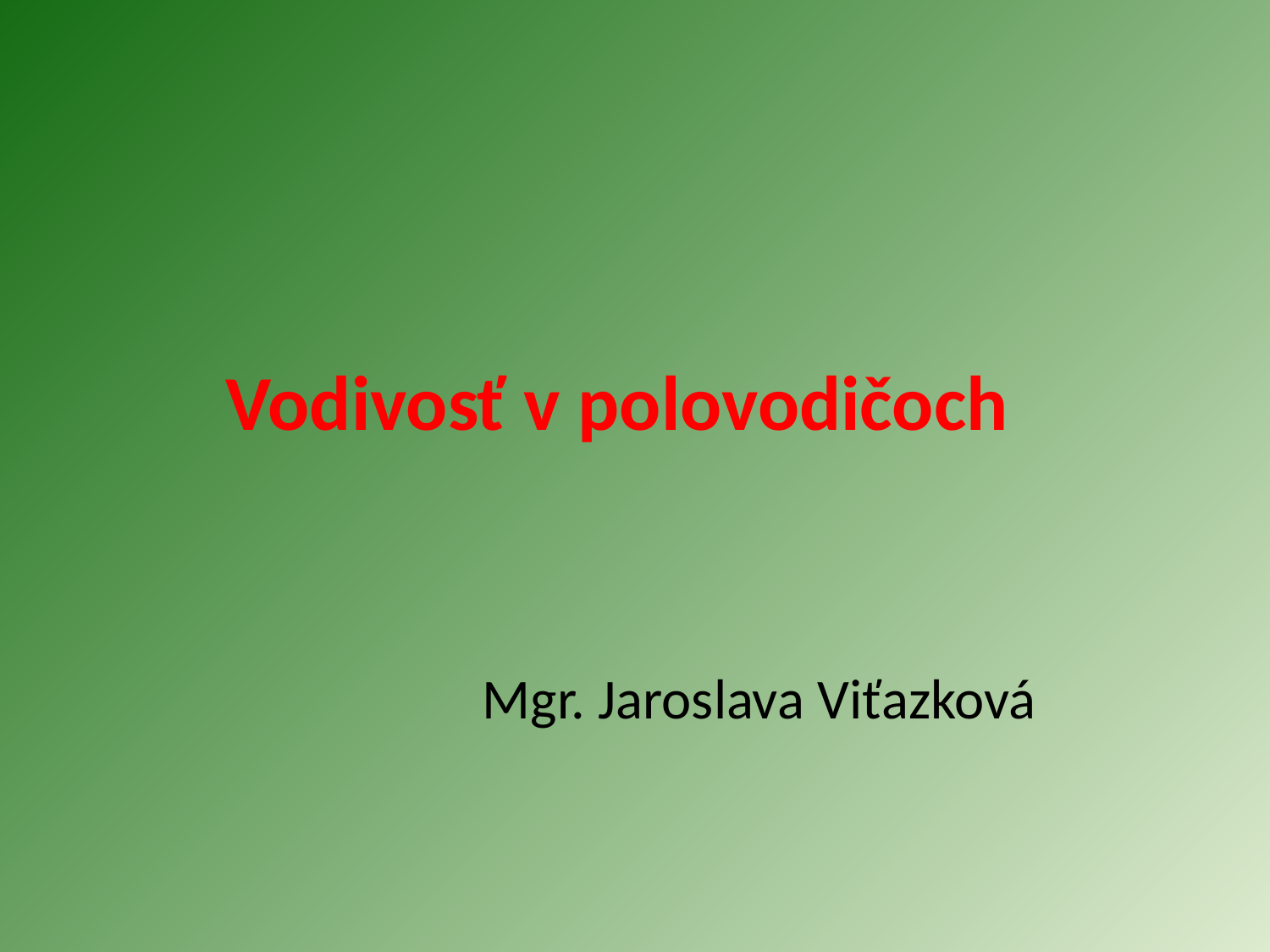

# Vodivosť v polovodičoch
Mgr. Jaroslava Viťazková